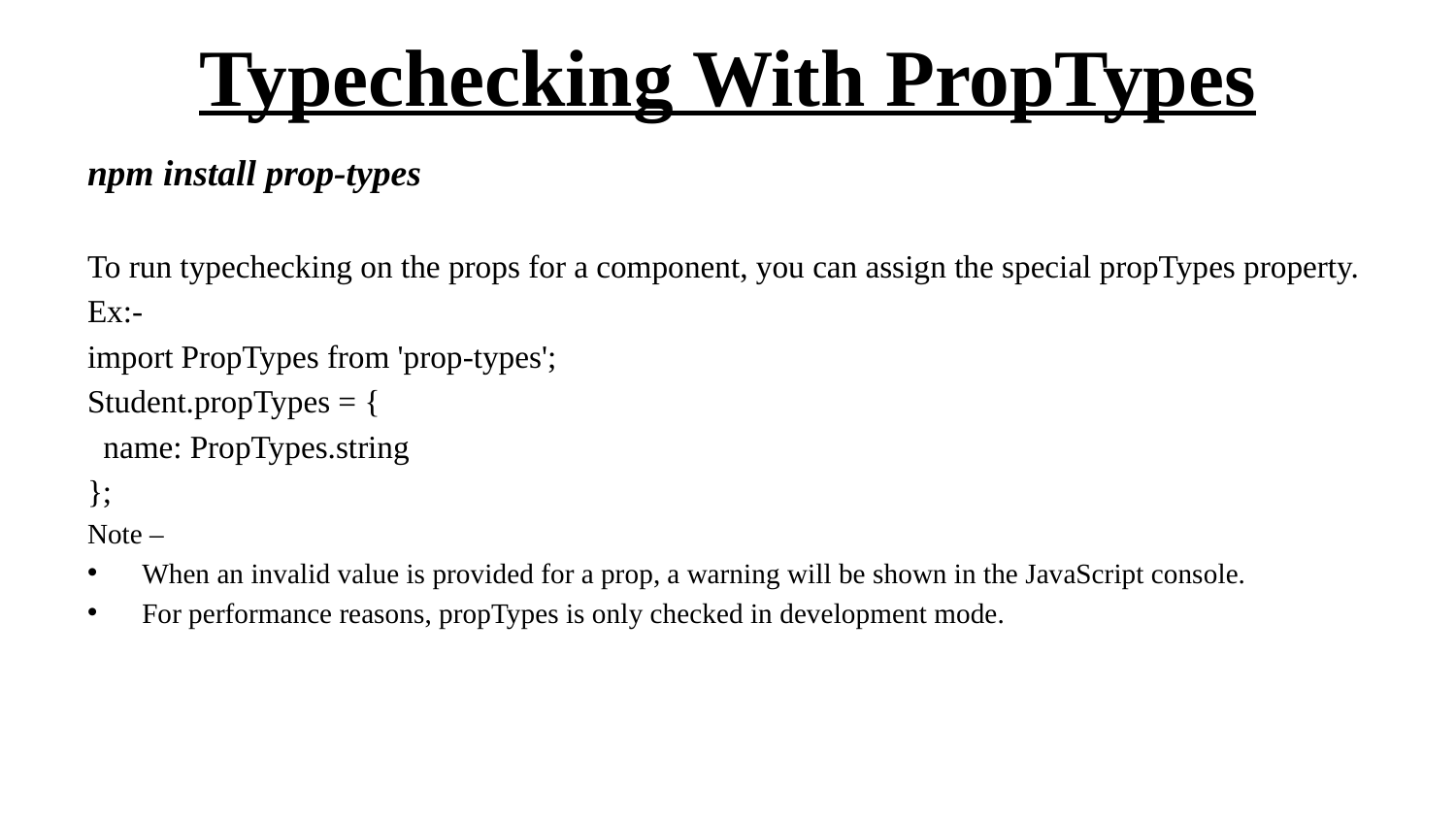

# Typechecking With PropTypes
npm install prop-types

To run typechecking on the props for a component, you can assign the special propTypes property.
Ex:-
import PropTypes from 'prop-types';
Student.propTypes = {
  name: PropTypes.string
};
Note –
When an invalid value is provided for a prop, a warning will be shown in the JavaScript console.
For performance reasons, propTypes is only checked in development mode.